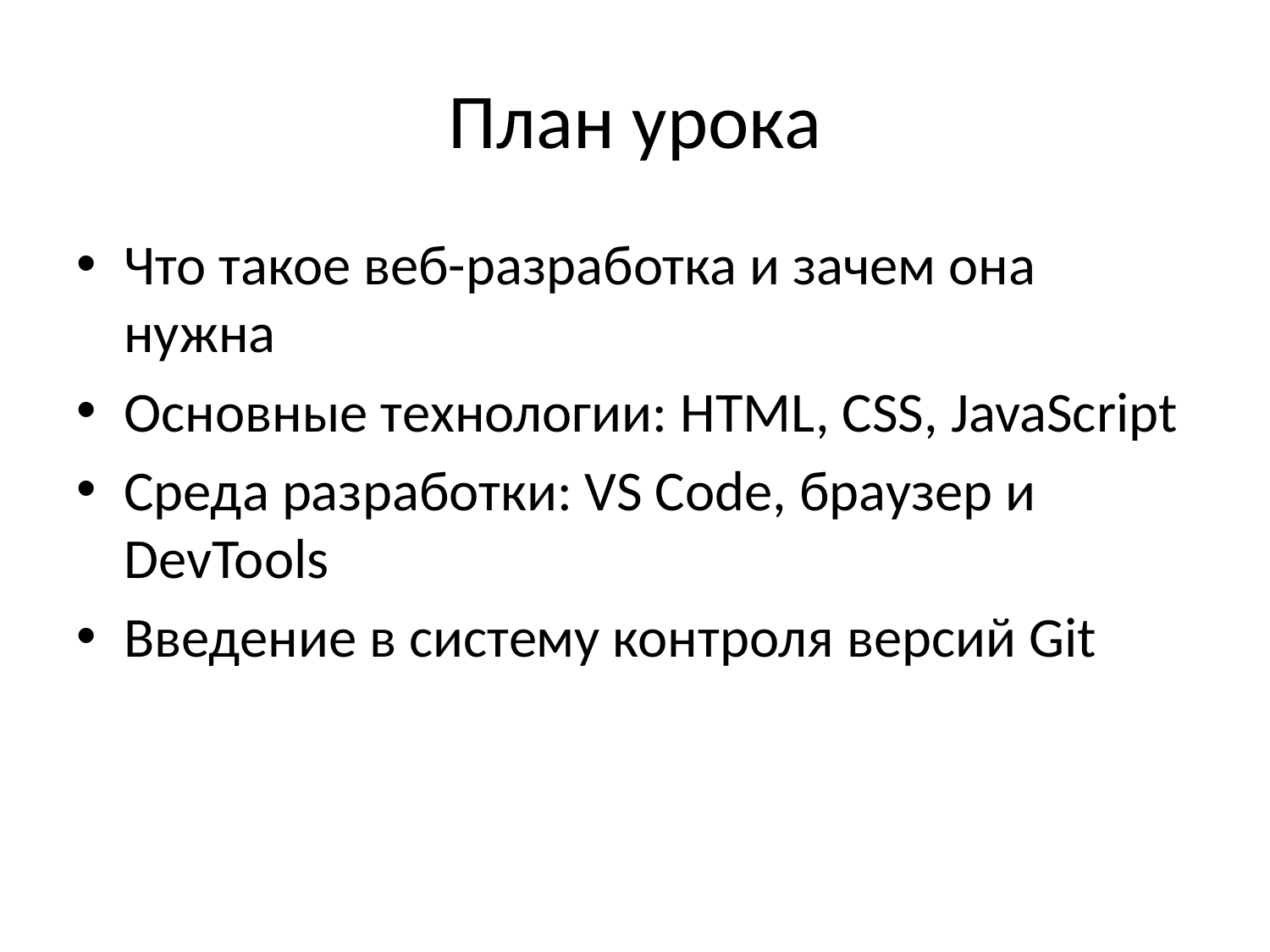

# План урока
Что такое веб-разработка и зачем она нужна
Основные технологии: HTML, CSS, JavaScript
Среда разработки: VS Code, браузер и DevTools
Введение в систему контроля версий Git